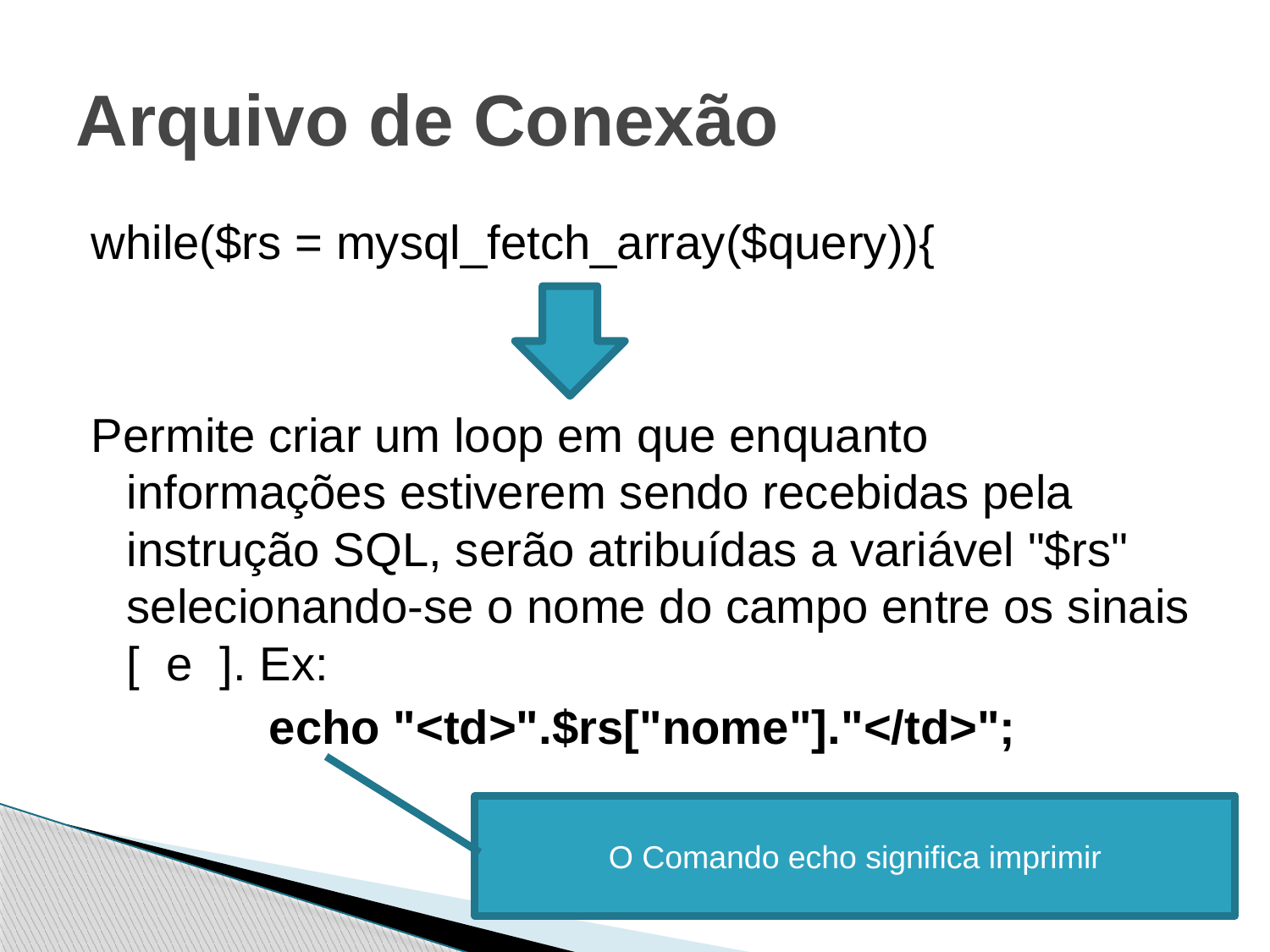

# Arquivo de Conexão
while($rs = mysql_fetch_array($query)){

Permite criar um loop em que enquanto informações estiverem sendo recebidas pela instrução SQL, serão atribuídas a variável "$rs" selecionando-se o nome do campo entre os sinais [  e  ]. Ex:
echo "<td>".$rs["nome"]."</td>";

O Comando echo significa imprimir